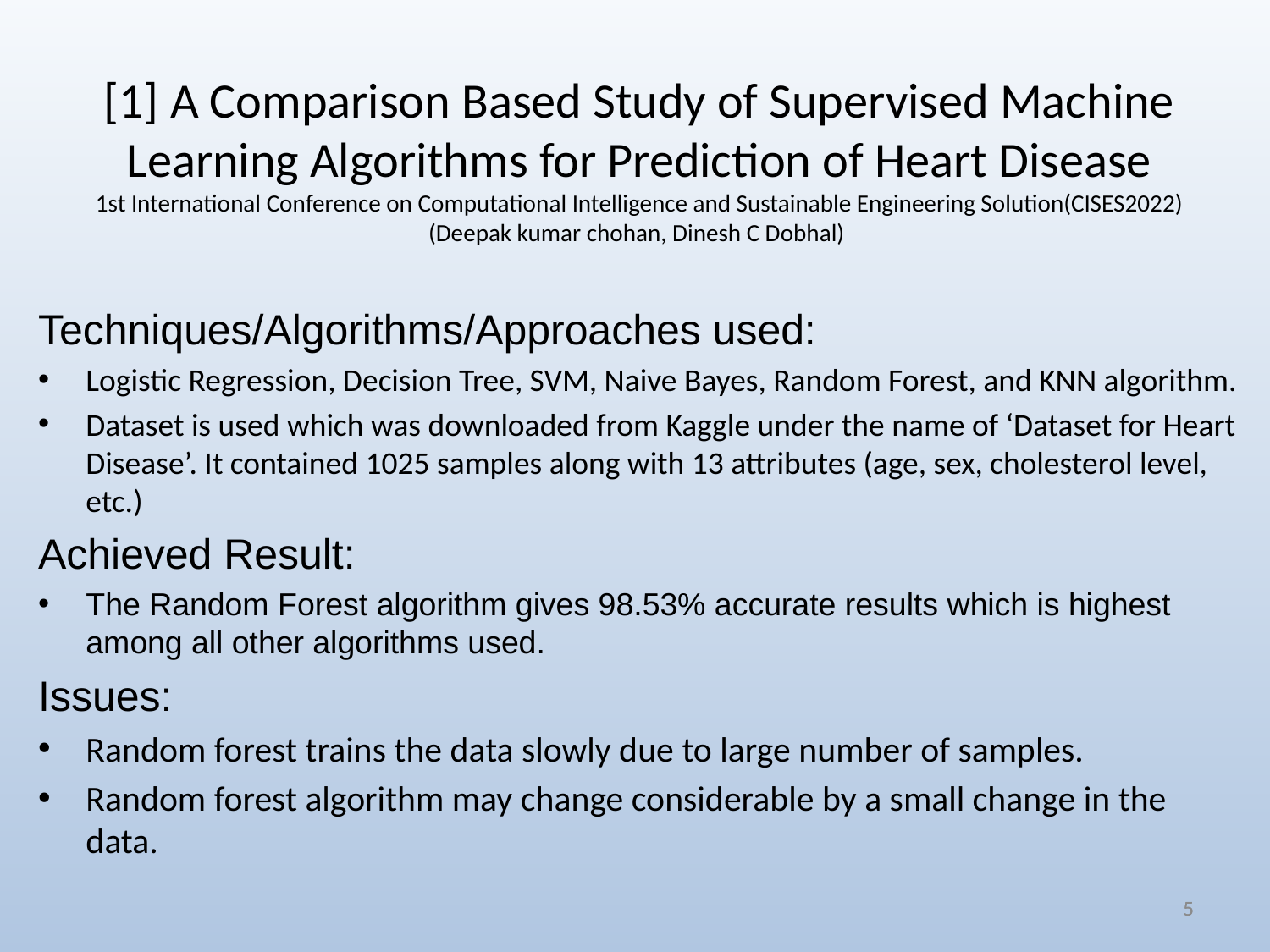

# [1] A Comparison Based Study of Supervised Machine Learning Algorithms for Prediction of Heart Disease 1st International Conference on Computational Intelligence and Sustainable Engineering Solution(CISES2022) (Deepak kumar chohan, Dinesh C Dobhal)
Techniques/Algorithms/Approaches used:
Logistic Regression, Decision Tree, SVM, Naive Bayes, Random Forest, and KNN algorithm.
Dataset is used which was downloaded from Kaggle under the name of ‘Dataset for Heart Disease’. It contained 1025 samples along with 13 attributes (age, sex, cholesterol level, etc.)
Achieved Result:
The Random Forest algorithm gives 98.53% accurate results which is highest among all other algorithms used.
Issues:
Random forest trains the data slowly due to large number of samples.
Random forest algorithm may change considerable by a small change in the data.

5
5